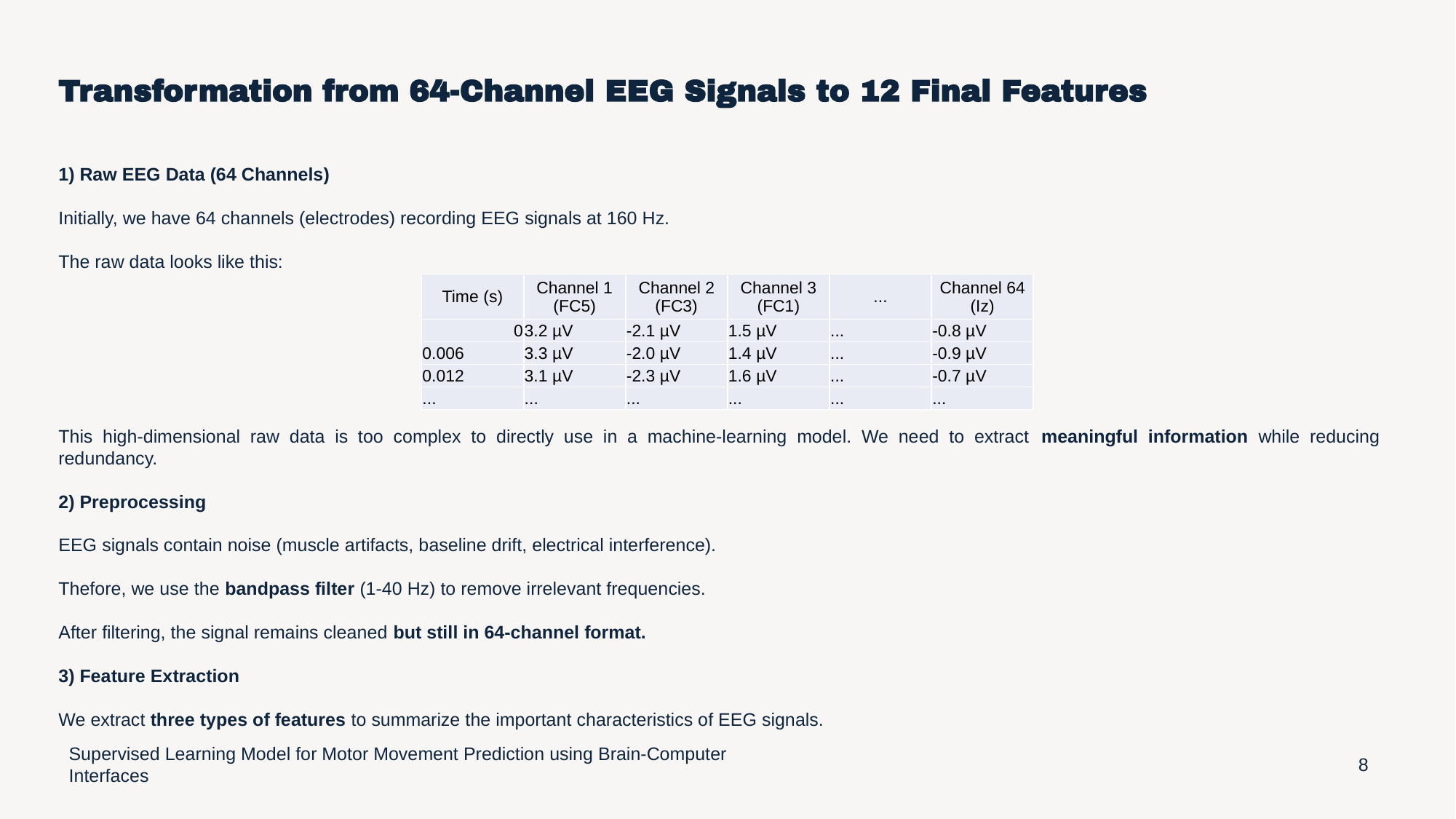

# Transformation from 64-Channel EEG Signals to 12 Final Features
1) Raw EEG Data (64 Channels)

Initially, we have 64 channels (electrodes) recording EEG signals at 160 Hz.

The raw data looks like this:

This high-dimensional raw data is too complex to directly use in a machine-learning model. We need to extract meaningful information while reducing redundancy.

2) Preprocessing

EEG signals contain noise (muscle artifacts, baseline drift, electrical interference).

Thefore, we use the bandpass filter (1-40 Hz) to remove irrelevant frequencies.

After filtering, the signal remains cleaned but still in 64-channel format.

3) Feature Extraction

We extract three types of features to summarize the important characteristics of EEG signals.

| Time (s) | Channel 1 (FC5) | Channel 2 (FC3) | Channel 3 (FC1) | ... | Channel 64 (Iz) |
| --- | --- | --- | --- | --- | --- |
| 0 | 3.2 µV | -2.1 µV | 1.5 µV | ... | -0.8 µV |
| 0.006 | 3.3 µV | -2.0 µV | 1.4 µV | ... | -0.9 µV |
| 0.012 | 3.1 µV | -2.3 µV | 1.6 µV | ... | -0.7 µV |
| ... | ... | ... | ... | ... | ... |
Supervised Learning Model for Motor Movement Prediction using Brain-Computer Interfaces
8